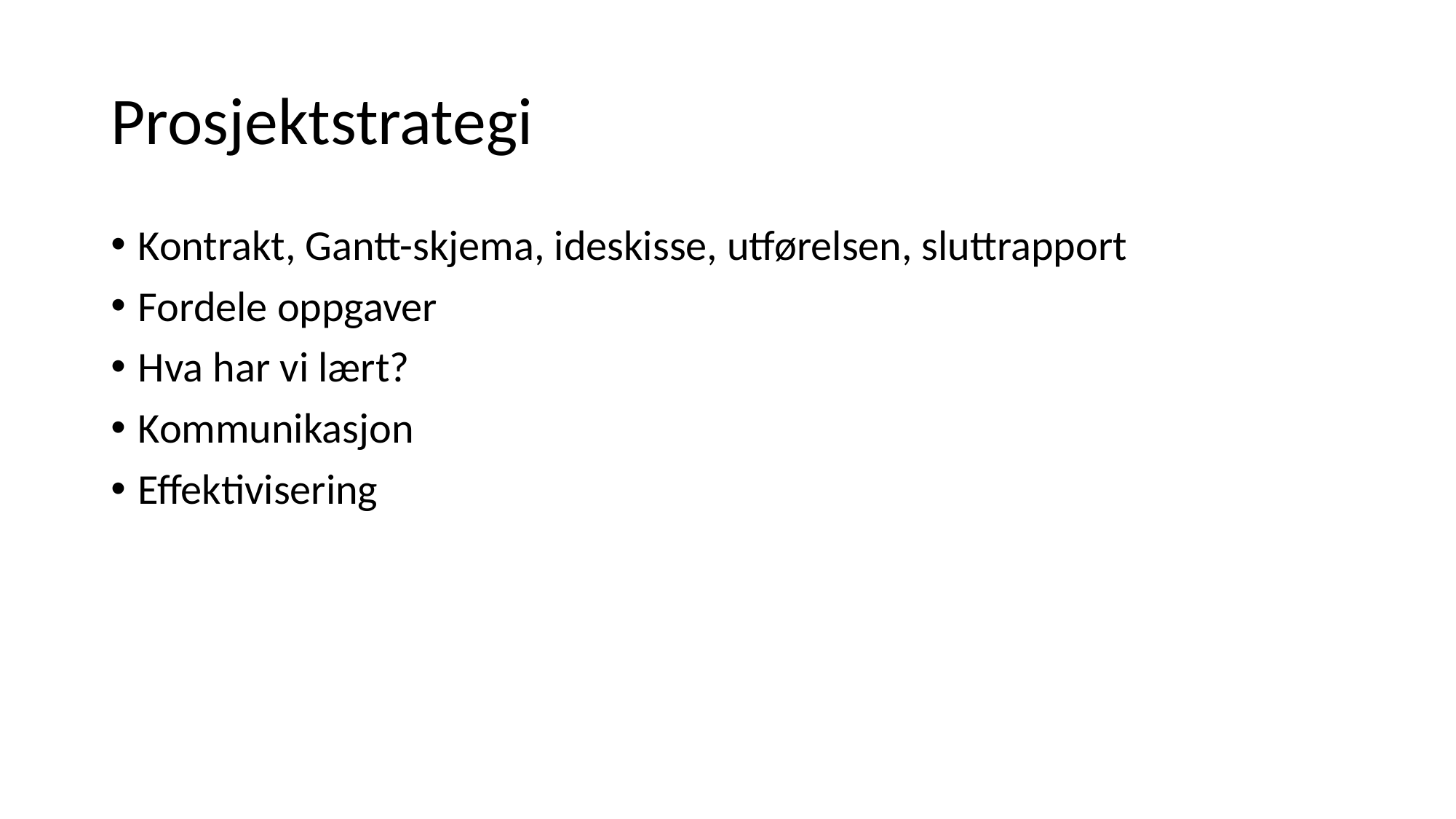

# Prosjektstrategi
Kontrakt, Gantt-skjema, ideskisse, utførelsen, sluttrapport
Fordele oppgaver
Hva har vi lært?
Kommunikasjon
Effektivisering